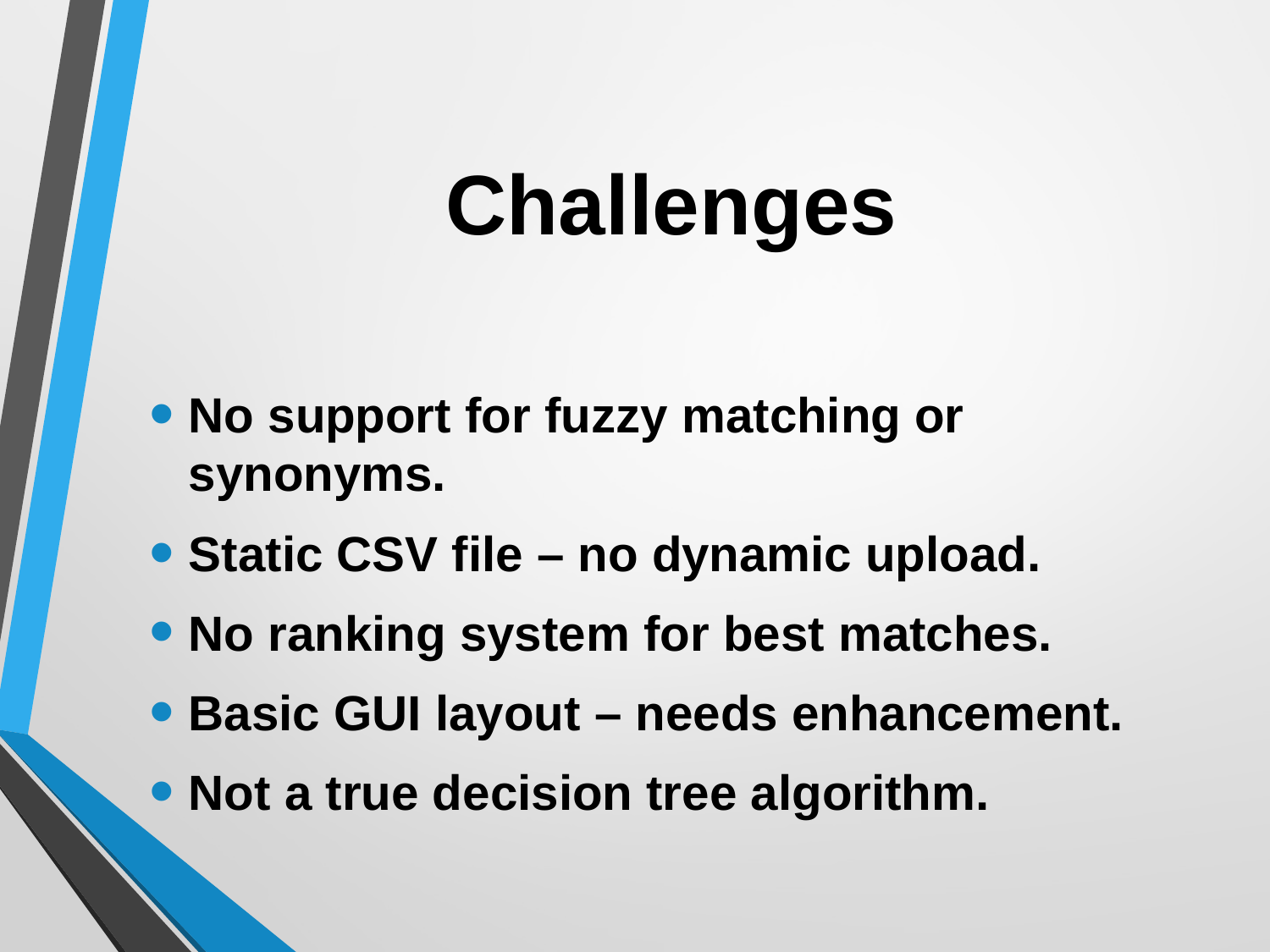

# Challenges
No support for fuzzy matching or synonyms.
Static CSV file – no dynamic upload.
No ranking system for best matches.
Basic GUI layout – needs enhancement.
Not a true decision tree algorithm.